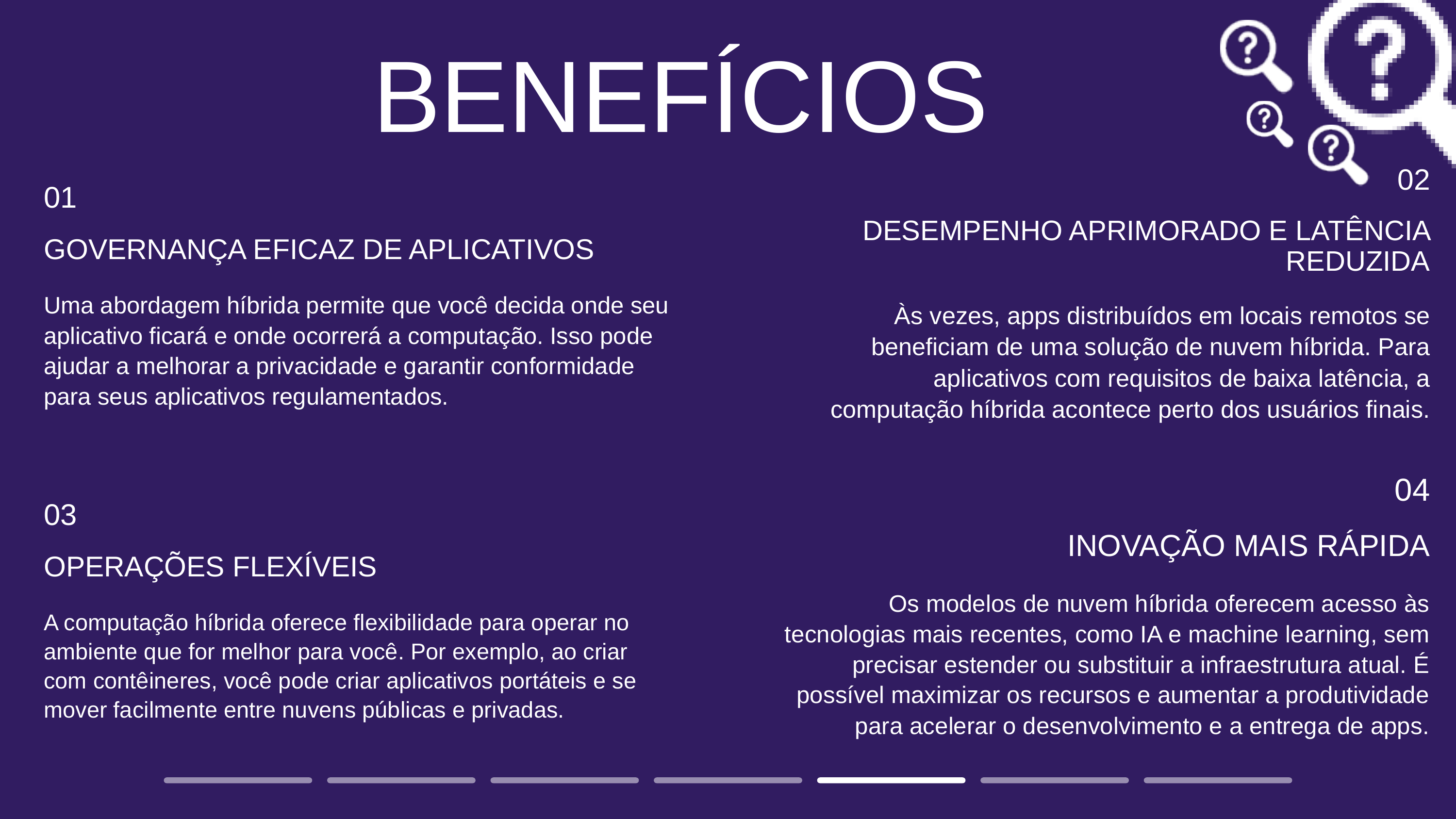

BENEFÍCIOS

02
DESEMPENHO APRIMORADO E LATÊNCIA REDUZIDA
Às vezes, apps distribuídos em locais remotos se beneficiam de uma solução de nuvem híbrida. Para aplicativos com requisitos de baixa latência, a computação híbrida acontece perto dos usuários finais.
01
GOVERNANÇA EFICAZ DE APLICATIVOS
Uma abordagem híbrida permite que você decida onde seu aplicativo ficará e onde ocorrerá a computação. Isso pode ajudar a melhorar a privacidade e garantir conformidade para seus aplicativos regulamentados.
04
INOVAÇÃO MAIS RÁPIDA
Os modelos de nuvem híbrida oferecem acesso às tecnologias mais recentes, como IA e machine learning, sem precisar estender ou substituir a infraestrutura atual. É possível maximizar os recursos e aumentar a produtividade para acelerar o desenvolvimento e a entrega de apps.

03
OPERAÇÕES FLEXÍVEIS
A computação híbrida oferece flexibilidade para operar no ambiente que for melhor para você. Por exemplo, ao criar com contêineres, você pode criar aplicativos portáteis e se mover facilmente entre nuvens públicas e privadas.